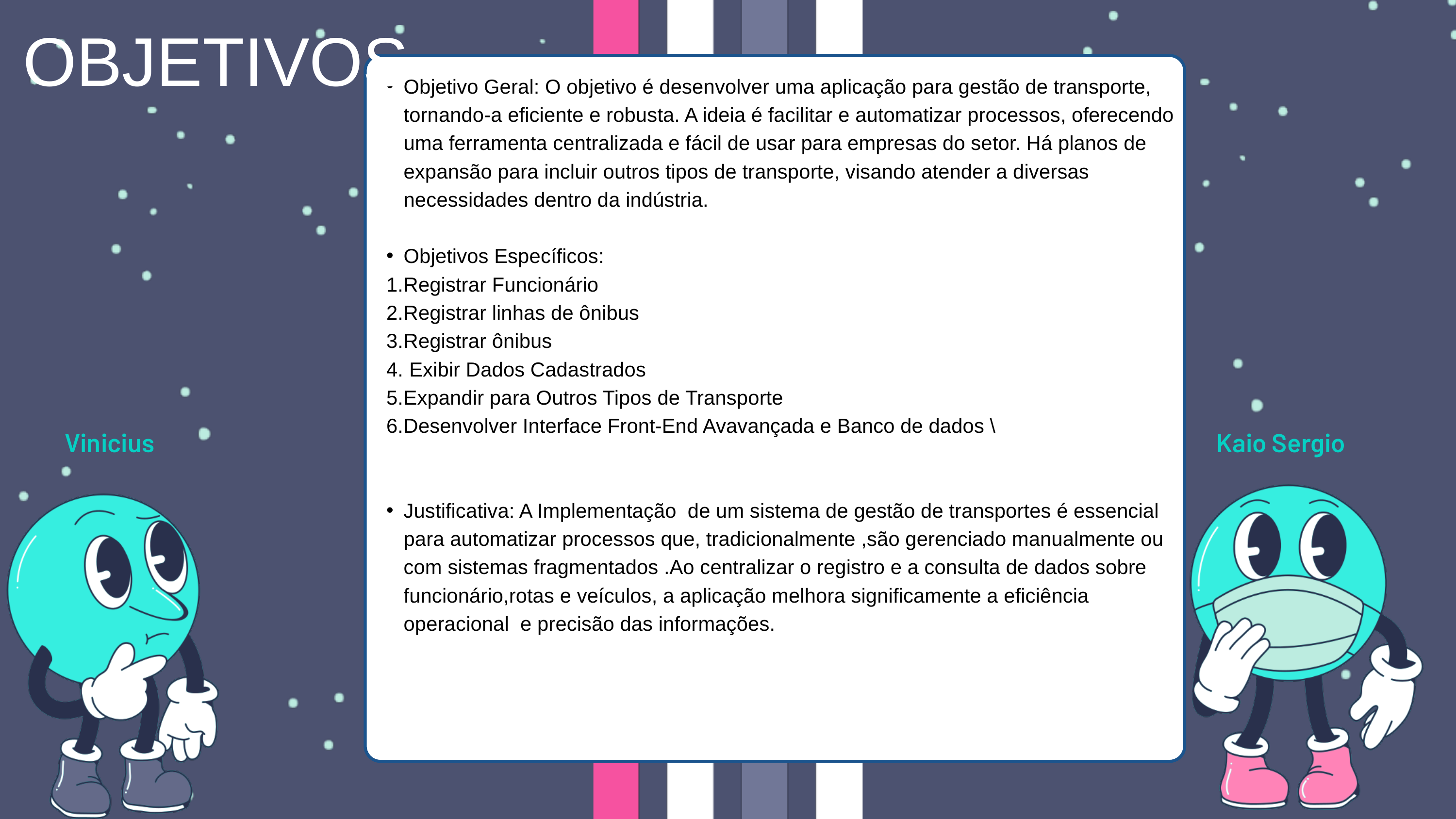

OBJETIVOS

Objetivo Geral: O objetivo é desenvolver uma aplicação para gestão de transporte, tornando-a eficiente e robusta. A ideia é facilitar e automatizar processos, oferecendo uma ferramenta centralizada e fácil de usar para empresas do setor. Há planos de expansão para incluir outros tipos de transporte, visando atender a diversas necessidades dentro da indústria.

Objetivos Específicos:
Registrar Funcionário
Registrar linhas de ônibus
Registrar ônibus
 Exibir Dados Cadastrados
Expandir para Outros Tipos de Transporte
Desenvolver Interface Front-End Avavançada e Banco de dados \

Justificativa: A Implementação  de um sistema de gestão de transportes é essencial para automatizar processos que, tradicionalmente ,são gerenciado manualmente ou com sistemas fragmentados .Ao centralizar o registro e a consulta de dados sobre funcionário,rotas e veículos, a aplicação melhora significamente a eficiência operacional  e precisão das informações.

Vinicius
Kaio Sergio